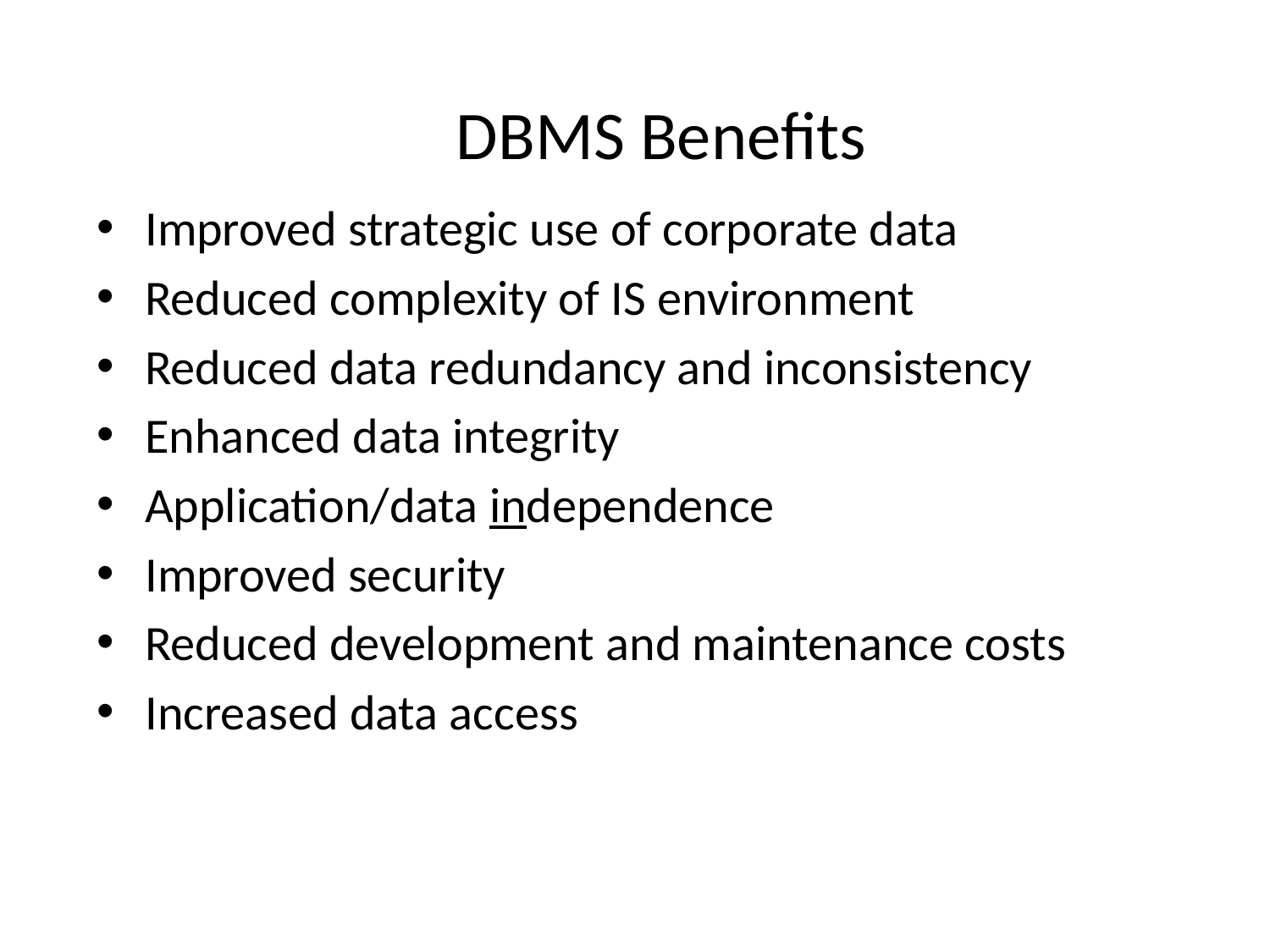

# DBMS Benefits
Improved strategic use of corporate data
Reduced complexity of IS environment
Reduced data redundancy and inconsistency
Enhanced data integrity
Application/data independence
Improved security
Reduced development and maintenance costs
Increased data access